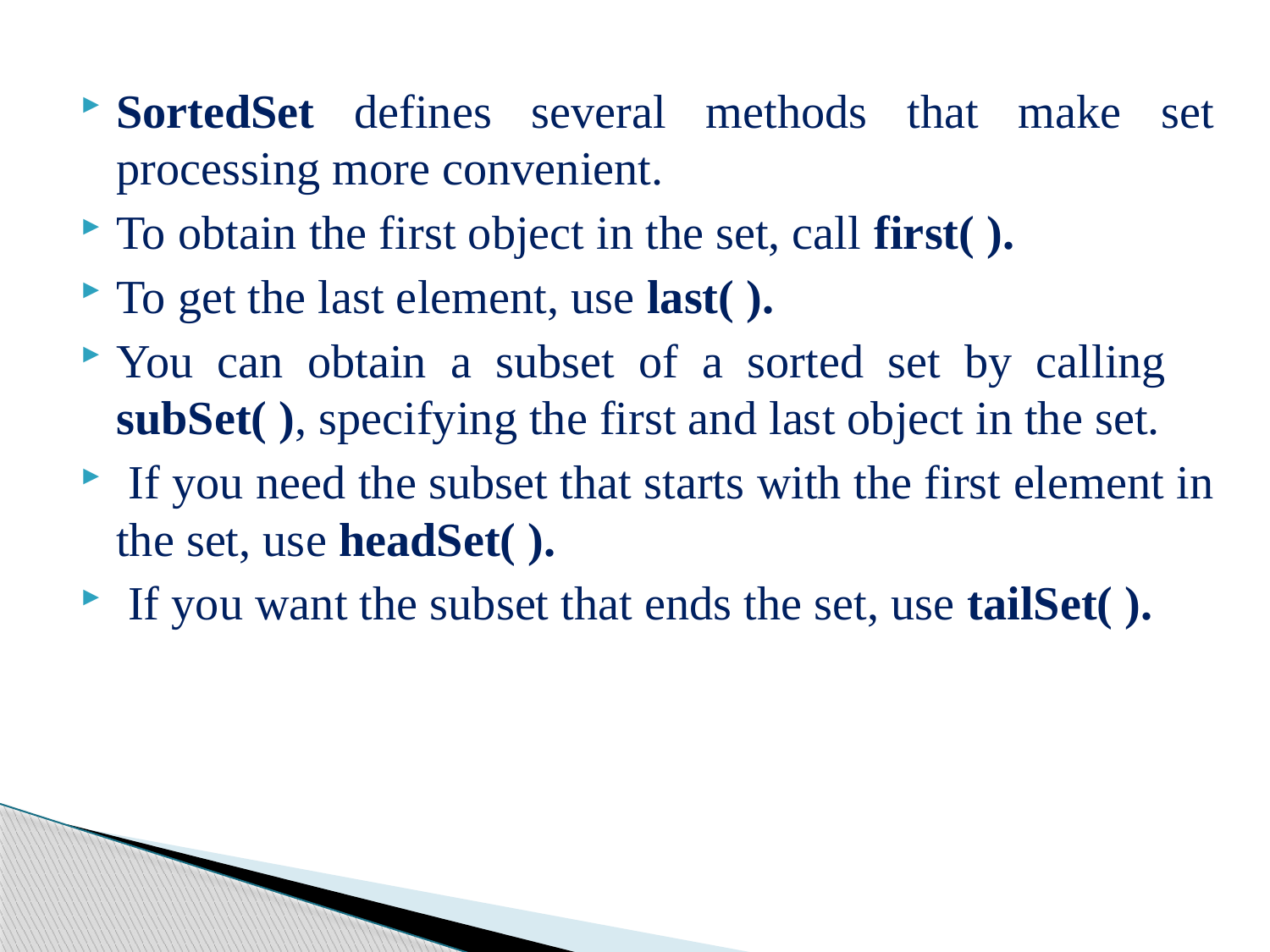

SortedSet defines several methods that make set processing more convenient.
To obtain the first object in the set, call first( ).
To get the last element, use last( ).
You can obtain a subset of a sorted set by calling   subSet( ), specifying the first and last object in the set.
 If you need the subset that starts with the first element in the set, use headSet( ).
 If you want the subset that ends the set, use tailSet( ).